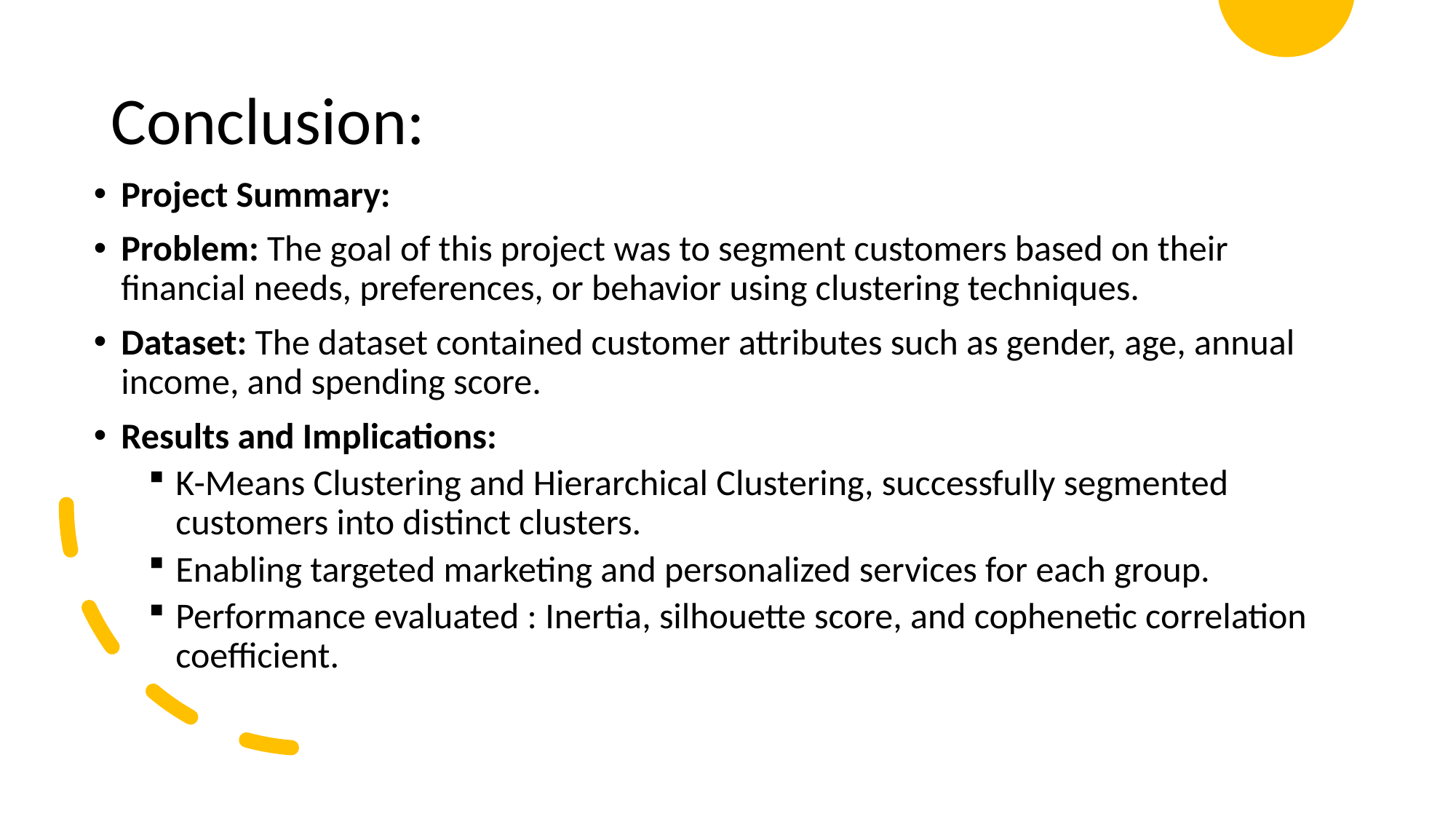

# Conclusion:
Project Summary:
Problem: The goal of this project was to segment customers based on their financial needs, preferences, or behavior using clustering techniques.
Dataset: The dataset contained customer attributes such as gender, age, annual income, and spending score.
Results and Implications:
K-Means Clustering and Hierarchical Clustering, successfully segmented customers into distinct clusters.
Enabling targeted marketing and personalized services for each group.
Performance evaluated : Inertia, silhouette score, and cophenetic correlation coefficient.